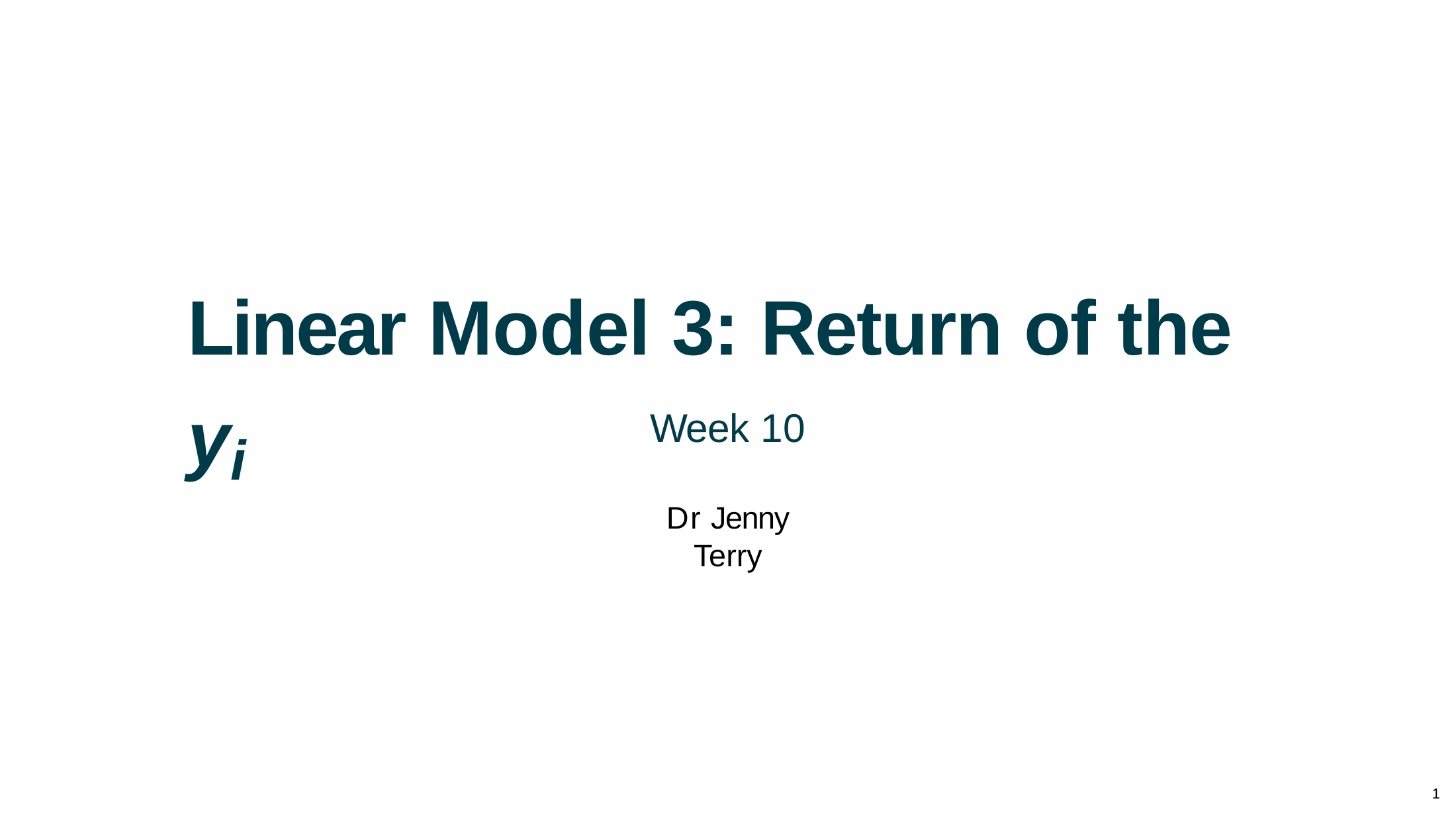

# Linear Model 3: Return of the yi
Week 10

Dr Jenny Terry
1